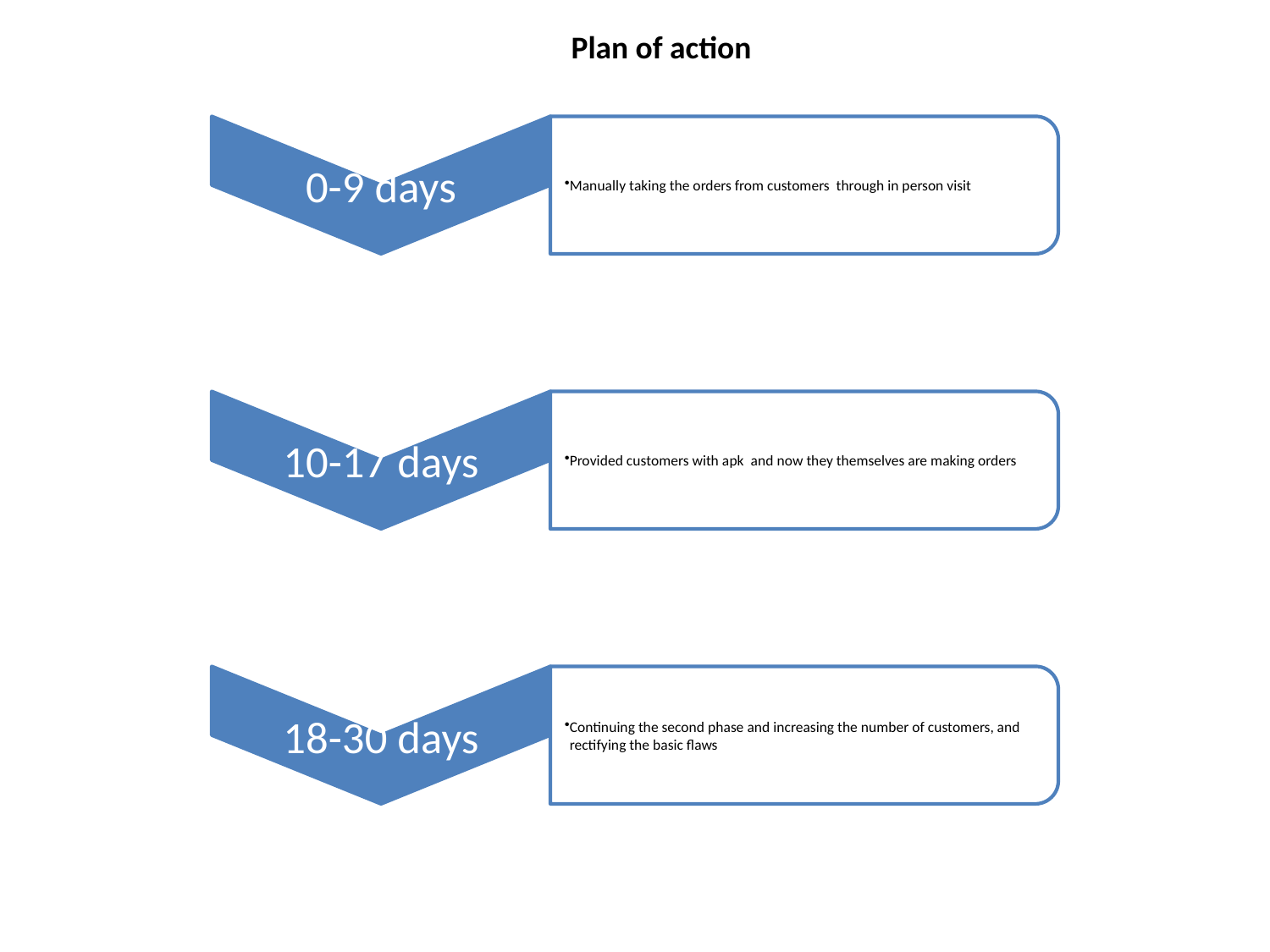

Plan of action
0-9 days
Manually taking the orders from customers  through in person visit
10-17 days
Provided customers with apk  and now they themselves are making orders
18-30 days
Continuing the second phase and increasing the number of customers, and rectifying the basic flaws